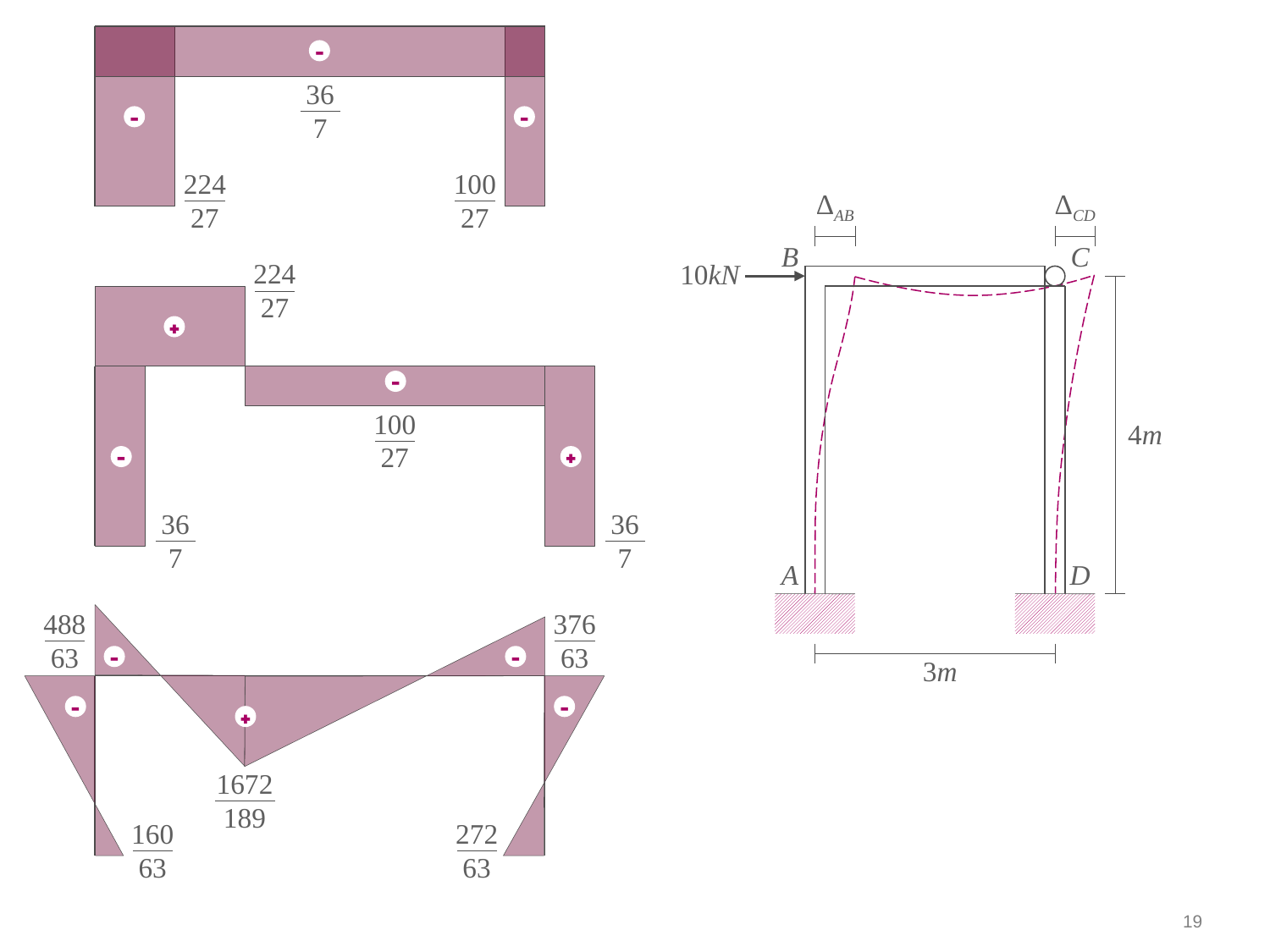

-
36
7
224
27
100
27
-
-
ΔAB
ΔCD
B
C
10kN

4m

A
D

3m

224
27

+

-
100
27
-
+
36
7
36
7

488
63
376
63

-
-
-
-
+

1672
189
160
63
272
63